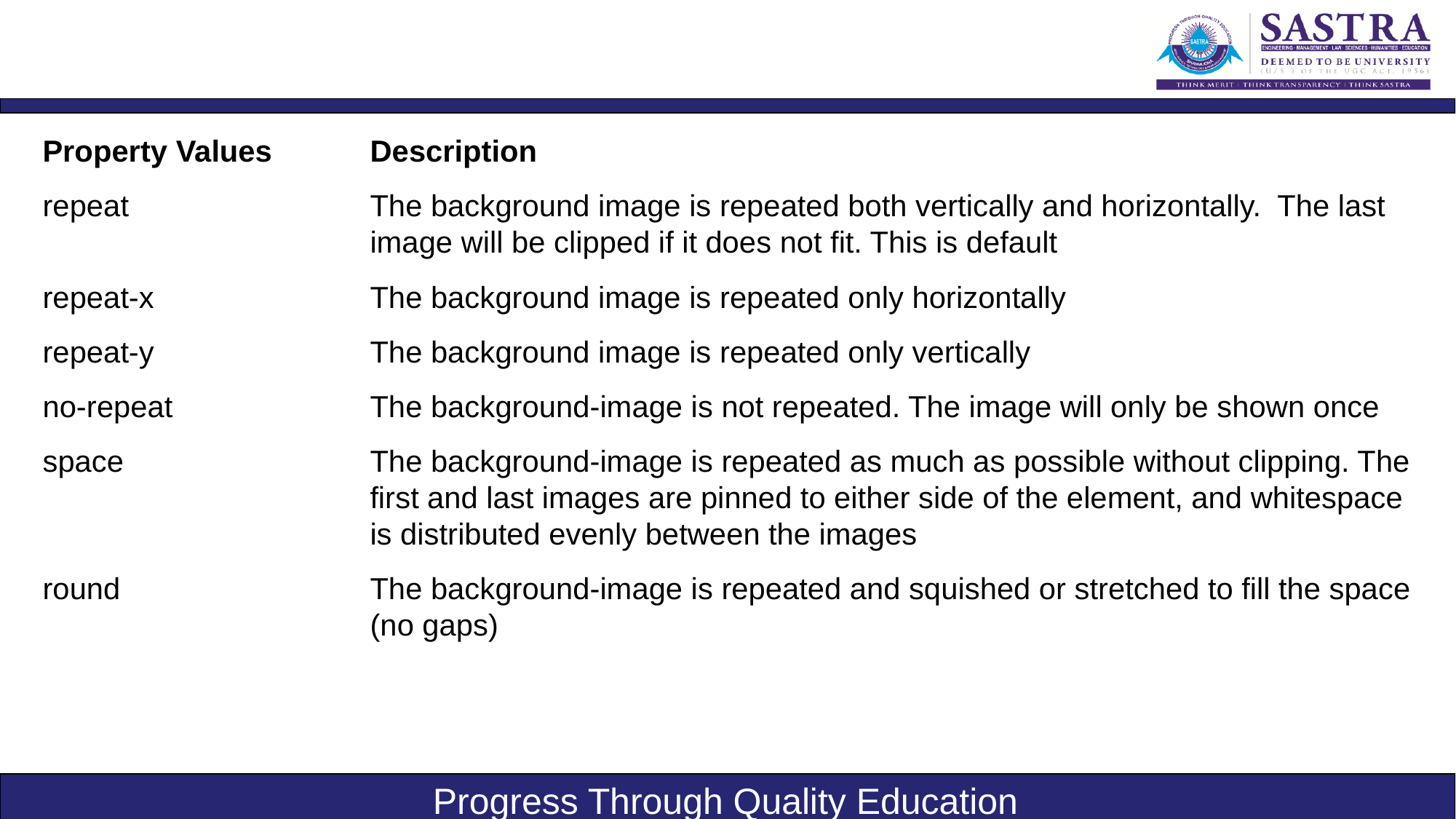

#
Property Values	Description
repeat 			The background image is repeated both vertically and horizontally.  The last 			image will be clipped if it does not fit. This is default
repeat-x 		The background image is repeated only horizontally
repeat-y 		The background image is repeated only vertically
no-repeat 		The background-image is not repeated. The image will only be shown once
space 			The background-image is repeated as much as possible without clipping. The 			first and last images are pinned to either side of the element, and whitespace 			is distributed evenly between the images
round 			The background-image is repeated and squished or stretched to fill the space 			(no gaps)